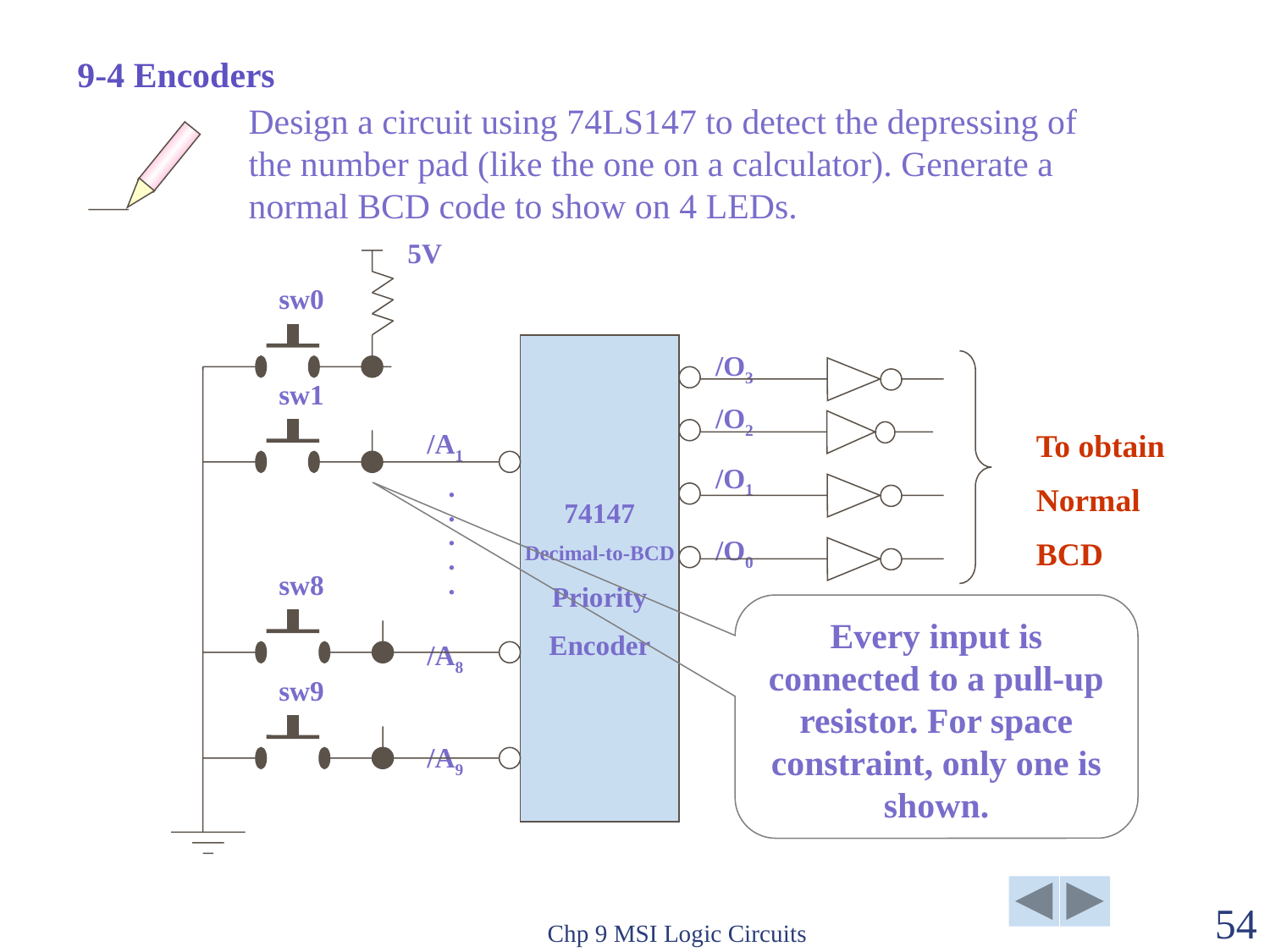

9-4 Encoders
Design a circuit using 74LS147 to detect the depressing of the number pad (like the one on a calculator). Generate a normal BCD code to show on 4 LEDs.

5V

sw0

sw1

sw8

sw9

/A1

/A8

/A9
74147
Decimal-to-BCD
Priority
Encoder
/O3
/O2
/O1

/O0

.
.
.
.
.

To obtain
Normal
BCD

Every input is connected to a pull-up resistor. For space constraint, only one is shown.
Chp 9 MSI Logic Circuits
54